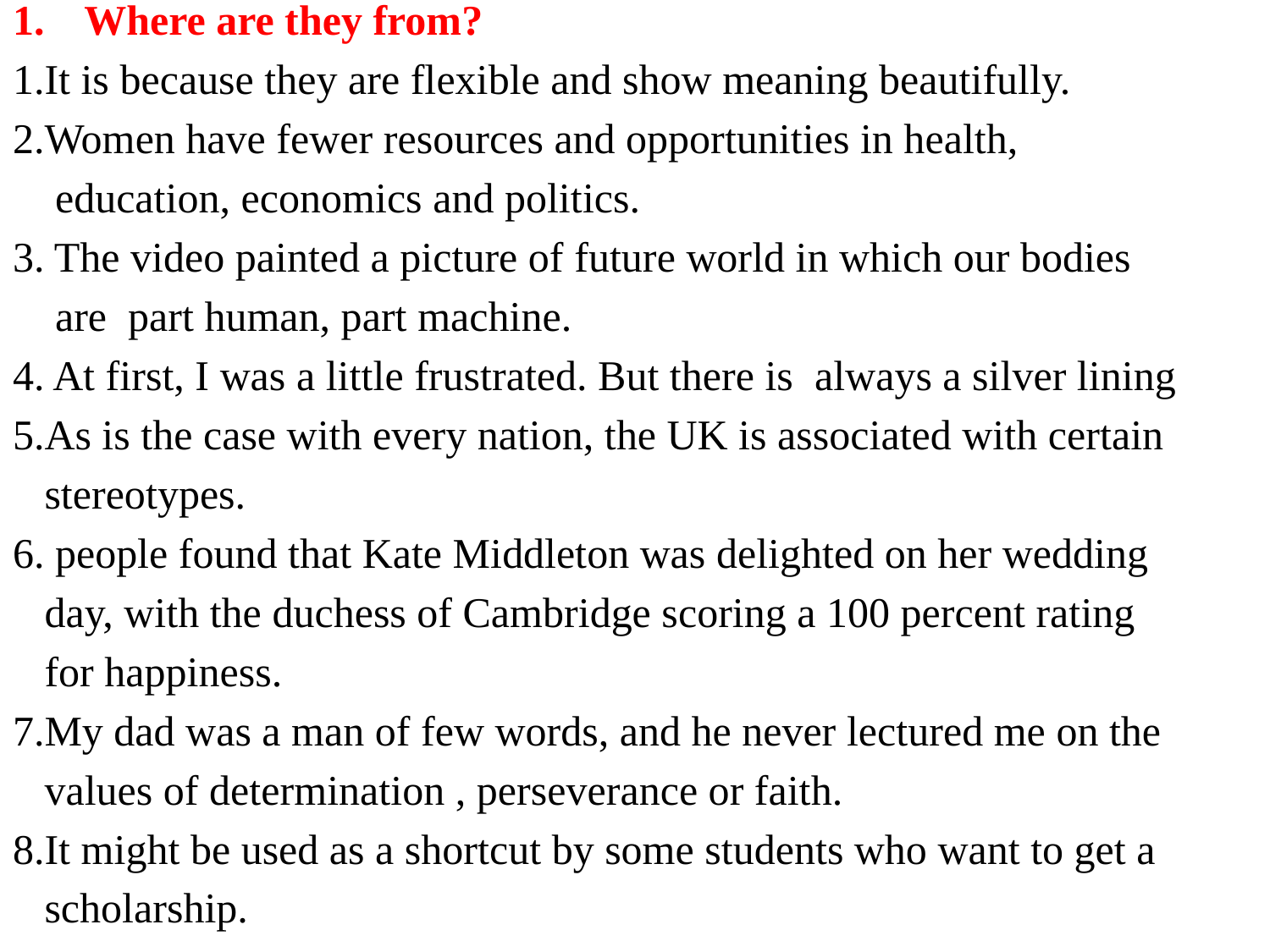

Where are they from?
1.It is because they are flexible and show meaning beautifully.
2.Women have fewer resources and opportunities in health,
    education, economics and politics.
3. The video painted a picture of future world in which our bodies
    are  part human, part machine.
4. At first, I was a little frustrated. But there is  always a silver lining
5.As is the case with every nation, the UK is associated with certain
   stereotypes.
6. people found that Kate Middleton was delighted on her wedding
   day, with the duchess of Cambridge scoring a 100 percent rating
   for happiness.
7.My dad was a man of few words, and he never lectured me on the
   values of determination , perseverance or faith.
8.It might be used as a shortcut by some students who want to get a
   scholarship.